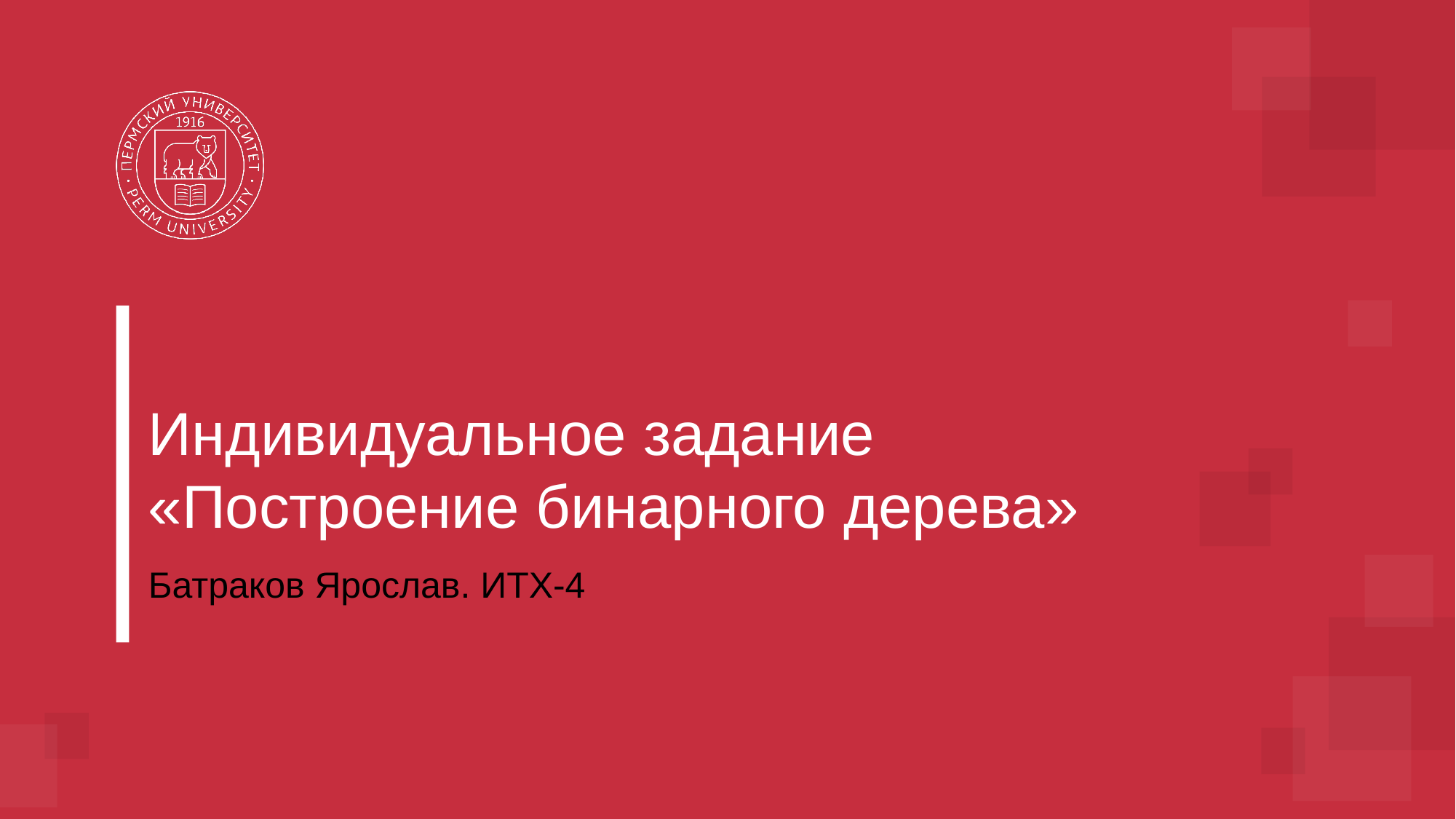

# Индивидуальное задание «Построение бинарного дерева»
Батраков Ярослав. ИТХ-4